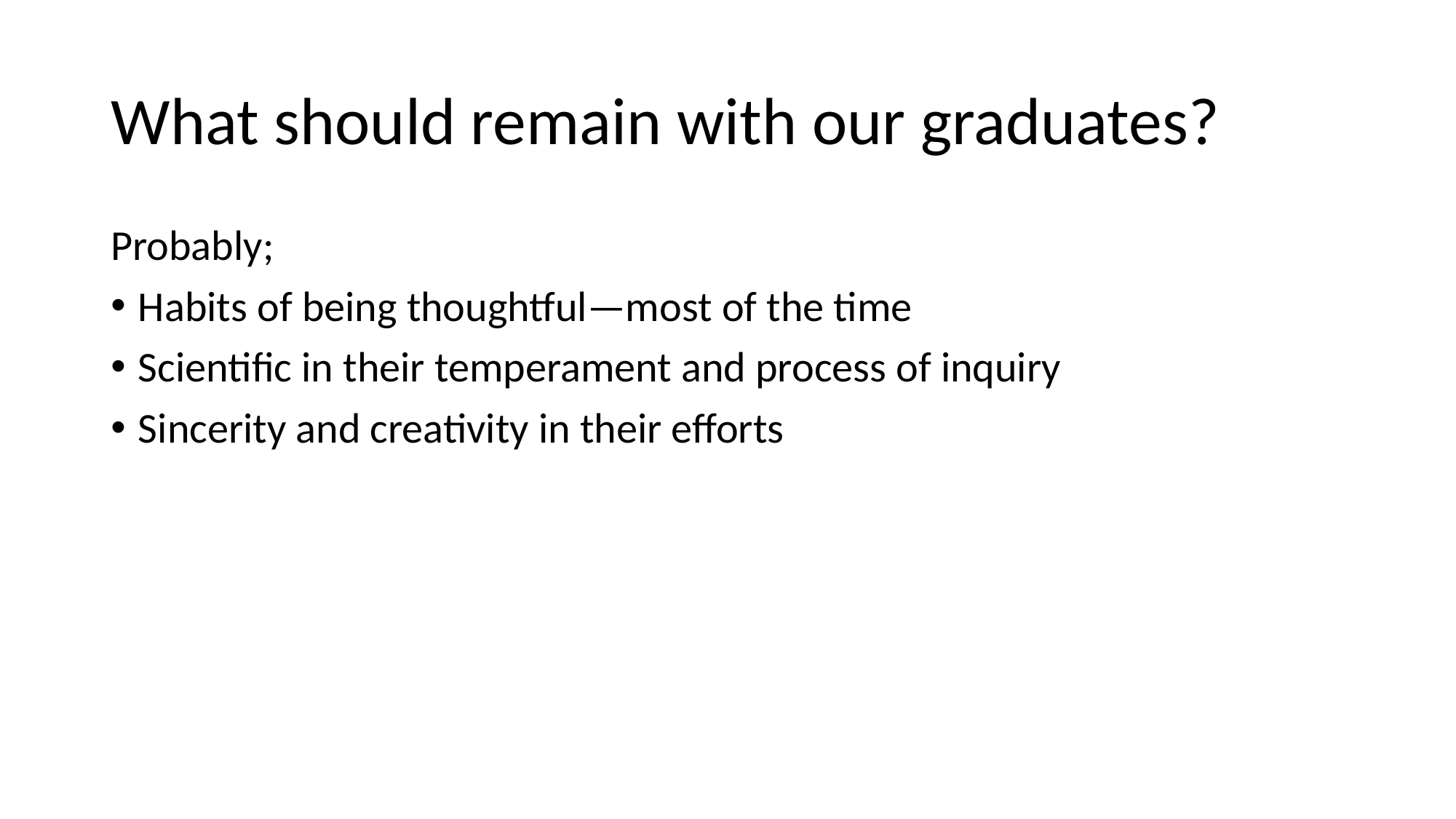

# What should remain with our graduates?
Probably;
Habits of being thoughtful—most of the time
Scientific in their temperament and process of inquiry
Sincerity and creativity in their efforts